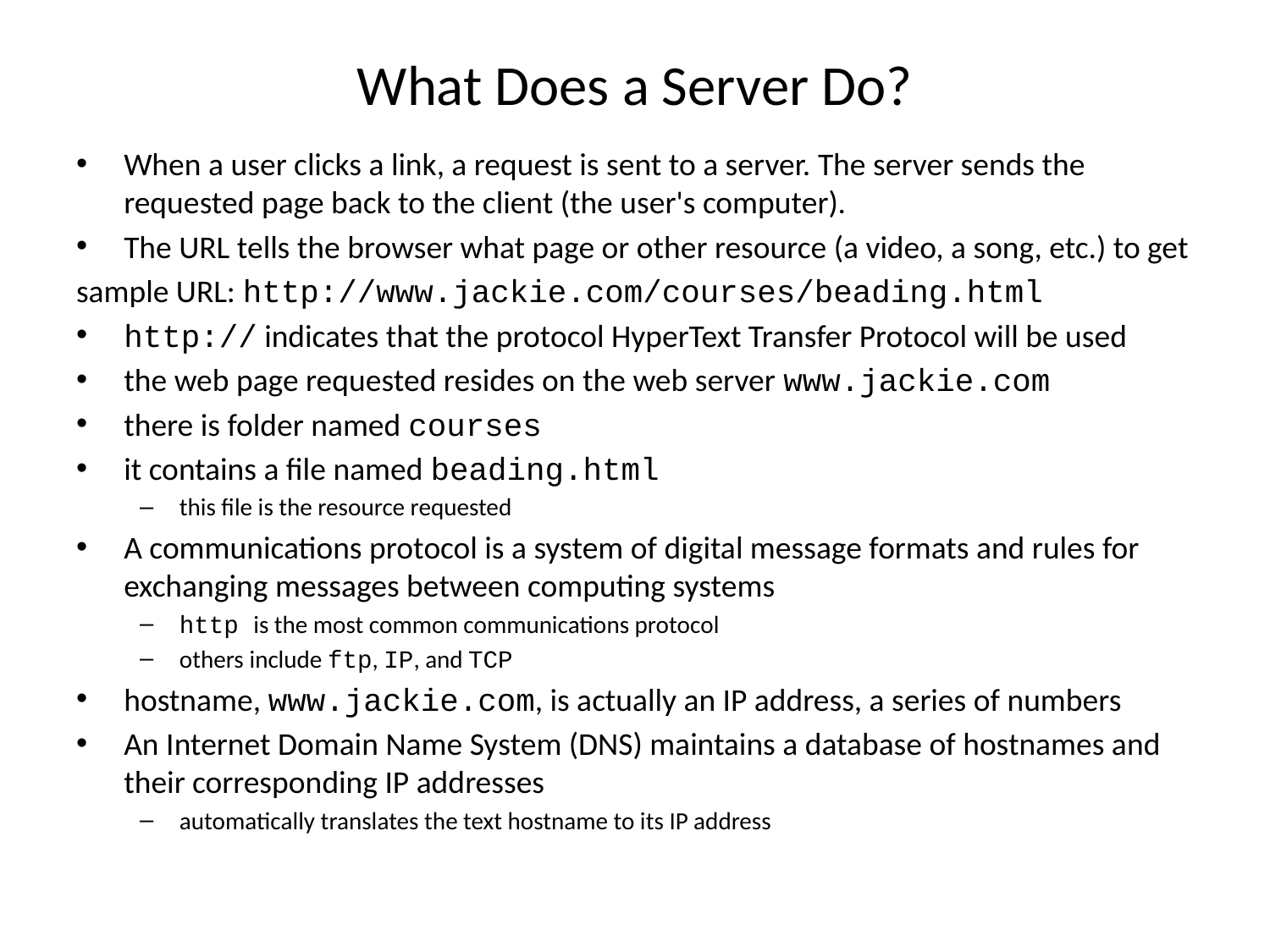

# What Does a Server Do?

When a user clicks a link, a request is sent to a server. The server sends the requested page back to the client (the user's computer).
The URL tells the browser what page or other resource (a video, a song, etc.) to get
sample URL: http://www.jackie.com/courses/beading.html
http:// indicates that the protocol HyperText Transfer Protocol will be used
the web page requested resides on the web server www.jackie.com
there is folder named courses
it contains a file named beading.html
this file is the resource requested
A communications protocol is a system of digital message formats and rules for exchanging messages between computing systems
http is the most common communications protocol
others include ftp, IP, and TCP
hostname, www.jackie.com, is actually an IP address, a series of numbers
An Internet Domain Name System (DNS) maintains a database of hostnames and their corresponding IP addresses
automatically translates the text hostname to its IP address